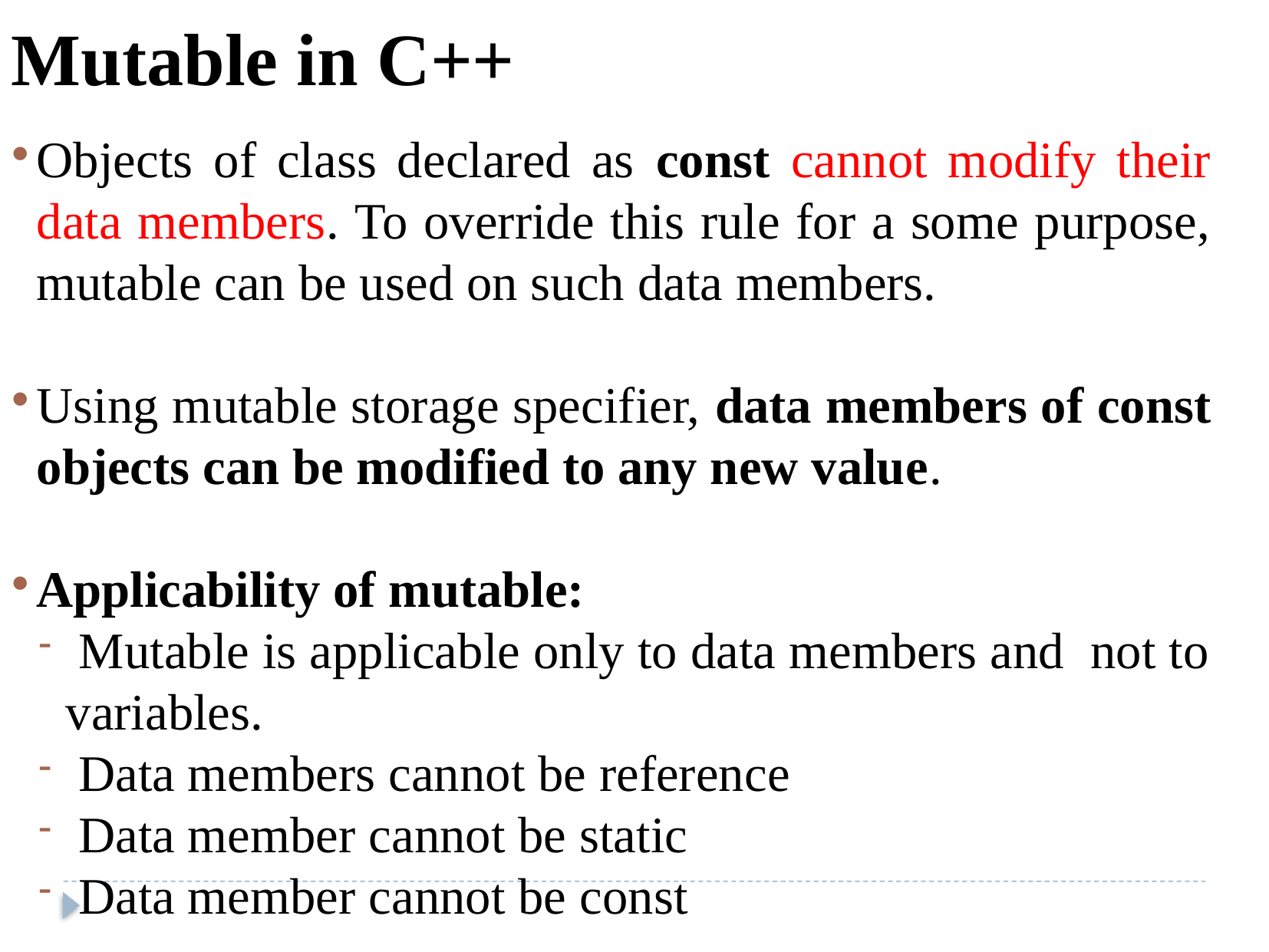

Mutable in C++
Objects of class declared as const cannot modify their data members. To override this rule for a some purpose, mutable can be used on such data members.

Using mutable storage specifier, data members of const objects can be modified to any new value.

Applicability of mutable:
 Mutable is applicable only to data members and  not to variables.
 Data members cannot be reference
 Data member cannot be static
 Data member cannot be const